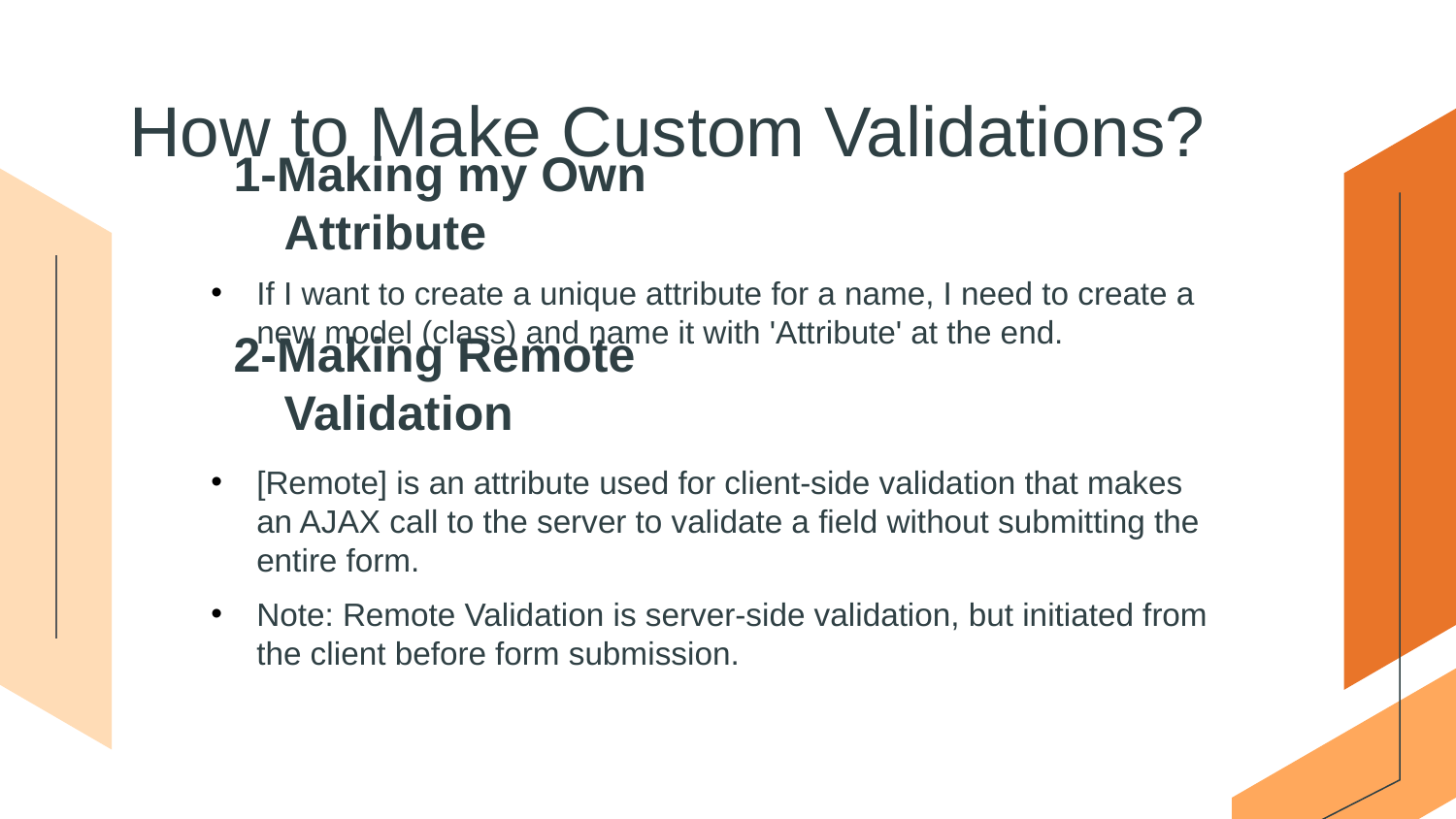

# How to Make Custom Validations?
1-Making my Own Attribute
If I want to create a unique attribute for a name, I need to create a new model (class) and name it with 'Attribute' at the end.
2-Making Remote Validation
[Remote] is an attribute used for client-side validation that makes an AJAX call to the server to validate a field without submitting the entire form.
Note: Remote Validation is server-side validation, but initiated from the client before form submission.